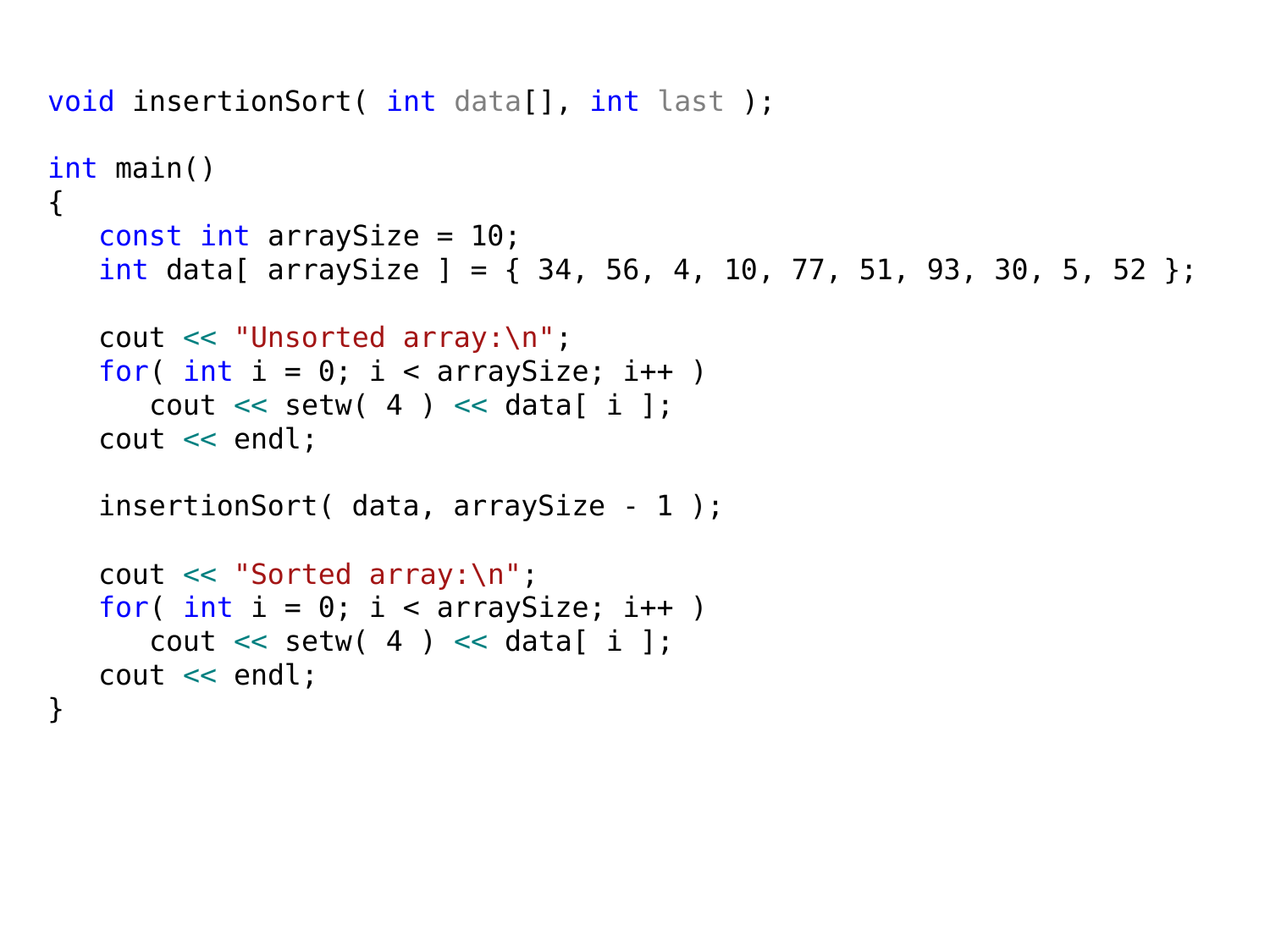

void insertionSort( int data[], int last );

int main()
{
   const int arraySize = 10;
   int data[ arraySize ] = { 34, 56, 4, 10, 77, 51, 93, 30, 5, 52 };

   cout << "Unsorted array:\n";
   for( int i = 0; i < arraySize; i++ )
      cout << setw( 4 ) << data[ i ];
   cout << endl;

   insertionSort( data, arraySize - 1 );

   cout << "Sorted array:\n";
   for( int i = 0; i < arraySize; i++ )
      cout << setw( 4 ) << data[ i ];
   cout << endl;
}